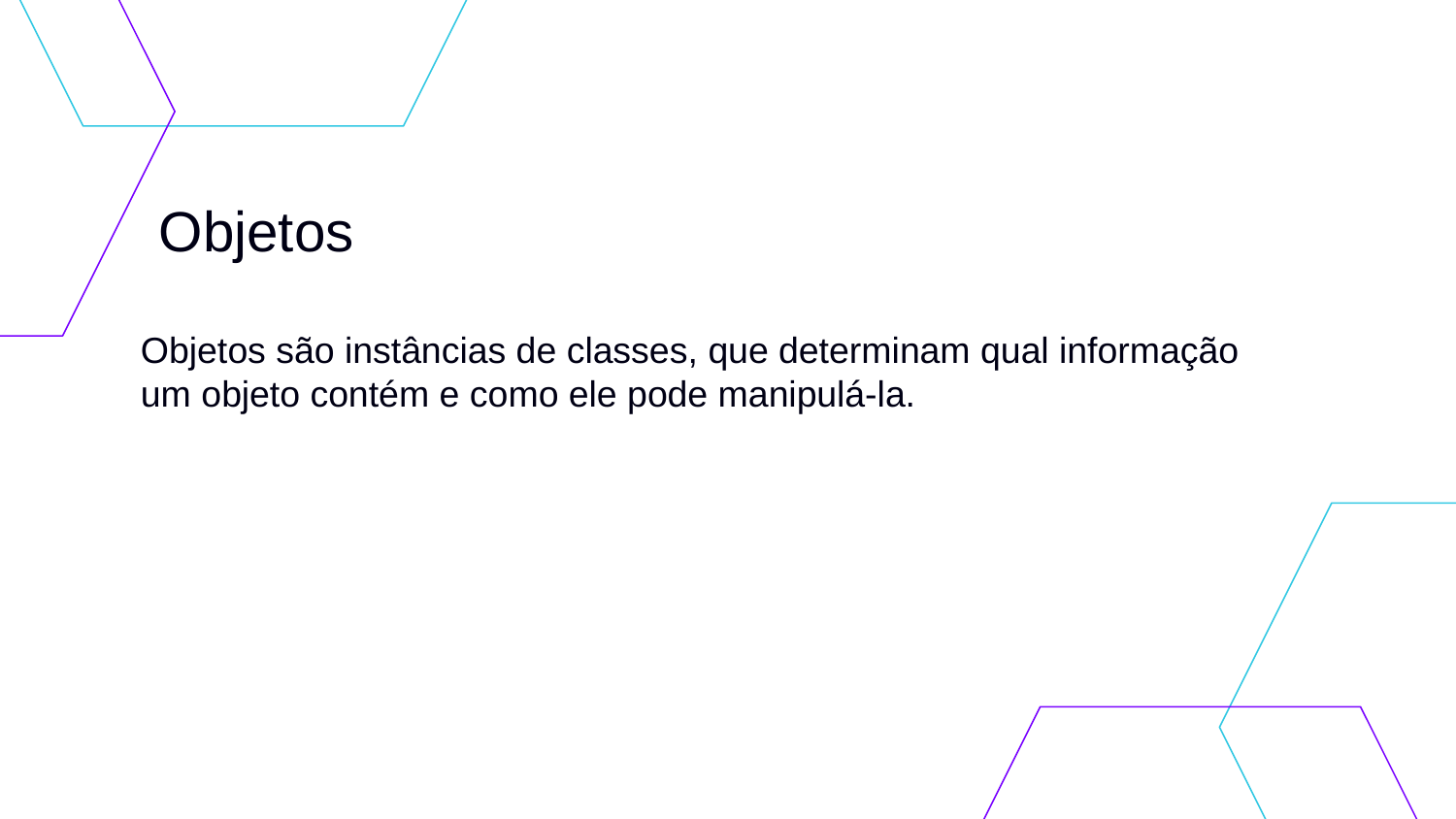

# Objetos
Objetos são instâncias de classes, que determinam qual informação um objeto contém e como ele pode manipulá-la.